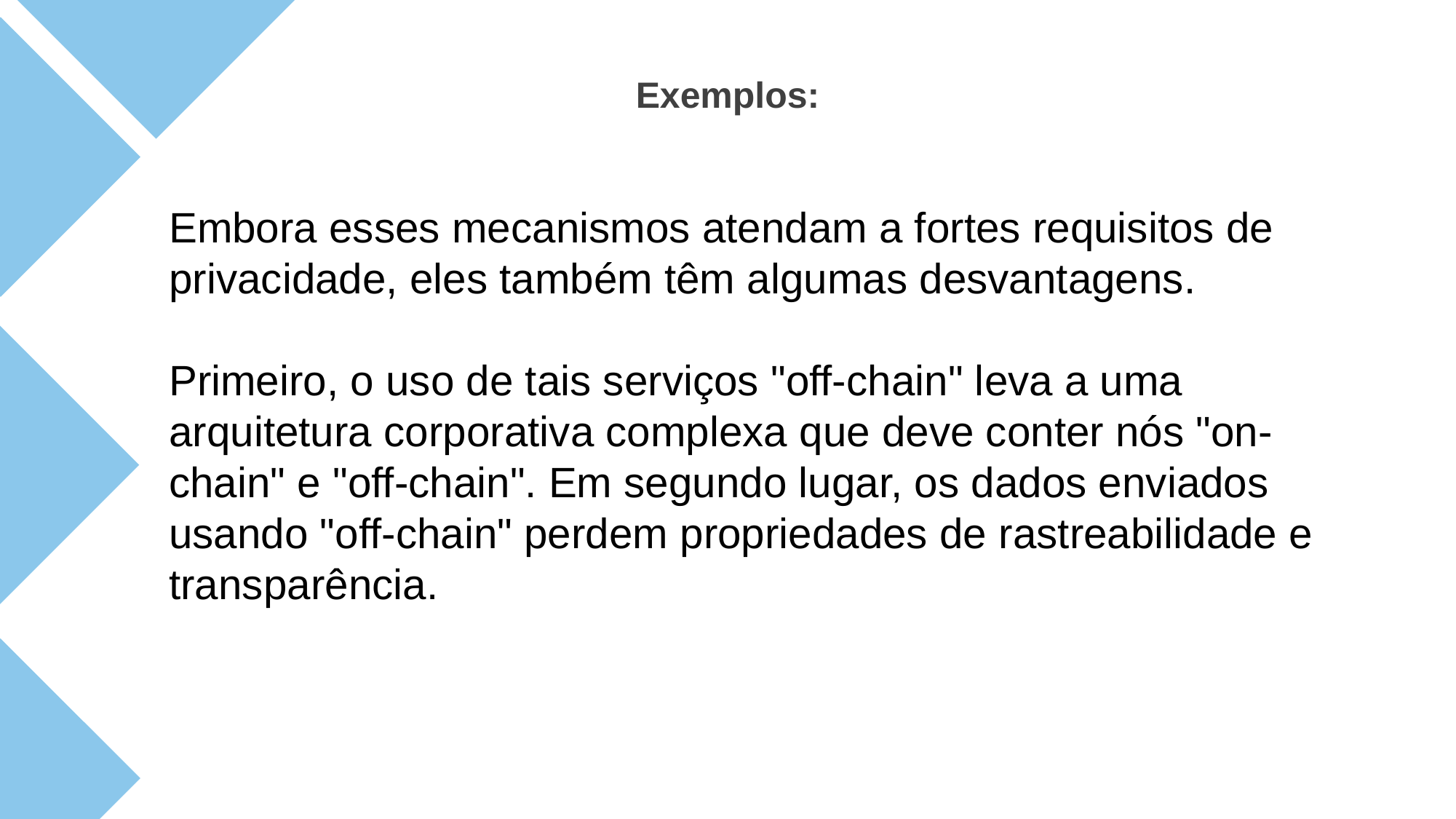

Exemplos:

Embora esses mecanismos atendam a fortes requisitos de privacidade, eles também têm algumas desvantagens.

Primeiro, o uso de tais serviços "off-chain" leva a uma arquitetura corporativa complexa que deve conter nós "on-chain" e "off-chain". Em segundo lugar, os dados enviados usando "off-chain" perdem propriedades de rastreabilidade e transparência.